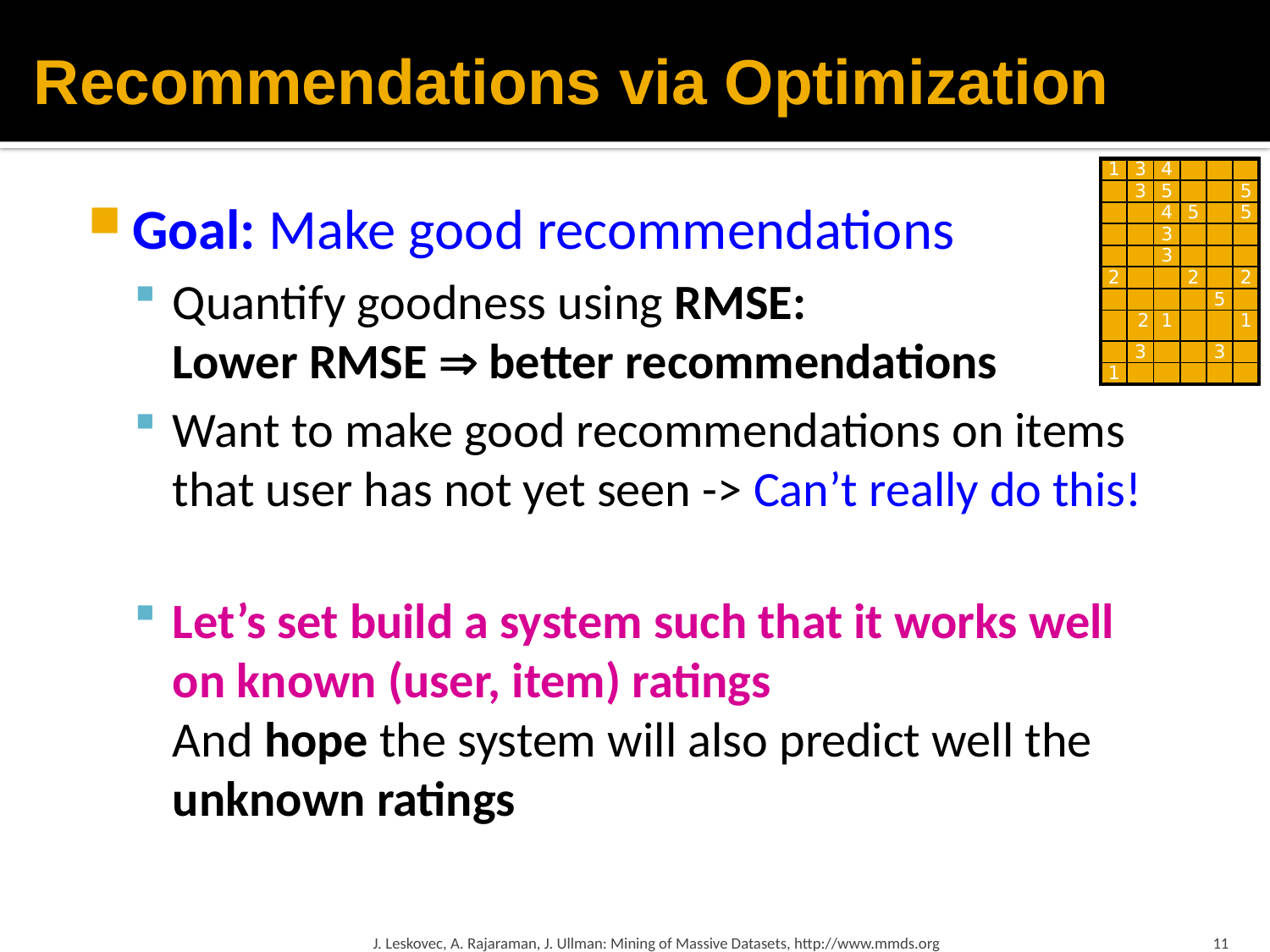

# Recommendations via Optimization
| 1 | 3 | 4 |  |  |  |
| --- | --- | --- | --- | --- | --- |
|  | 3 | 5 |  |  | 5 |
|  |  | 4 | 5 |  | 5 |
|  |  | 3 |  |  |  |
|  |  | 3 |  |  |  |
| 2 |  |  | 2 |  | 2 |
|  |  |  |  | 5 |  |
|  | 2 | 1 |  |  | 1 |
|  | 3 |  |  | 3 |  |
| 1 |  |  |  |  |  |
Goal: Make good recommendations
Quantify goodness using RMSE:
Lower RMSE ⇒ better recommendations
Want to make good recommendations on items
that user has not yet seen -> Can’t really do this!

Let’s set build a system such that it works well
on known (user, item) ratings
And hope the system will also predict well the unknown ratings
J. Leskovec, A. Rajaraman, J. Ullman: Mining of Massive Datasets, http://www.mmds.org
11